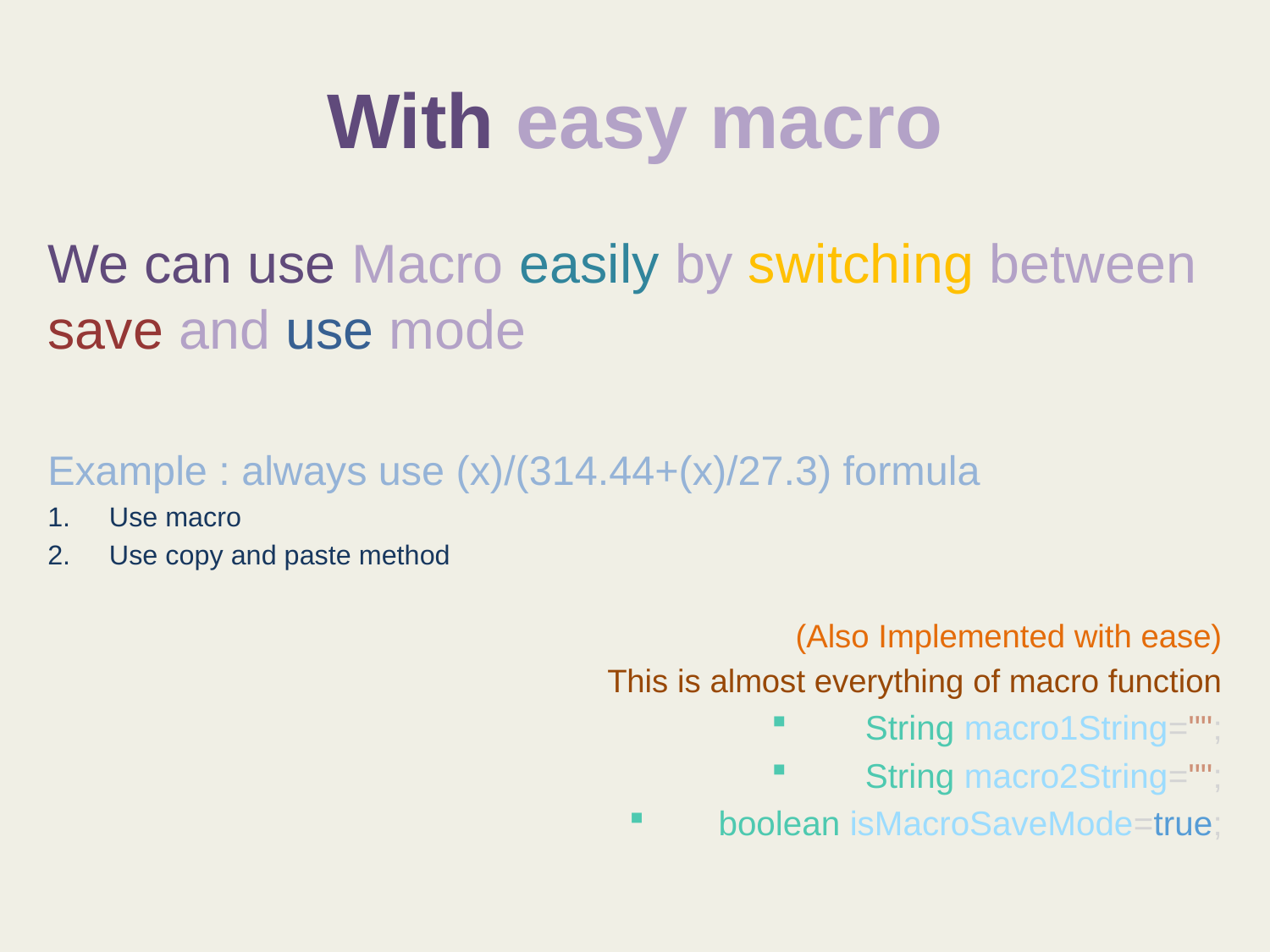

# With easy macro
We can use Macro easily by switching between save and use mode

Example : always use (x)/(314.44+(x)/27.3) formula
Use macro
Use copy and paste method

(Also Implemented with ease)
This is almost everything of macro function
String macro1String="";
String macro2String="";
boolean isMacroSaveMode=true;